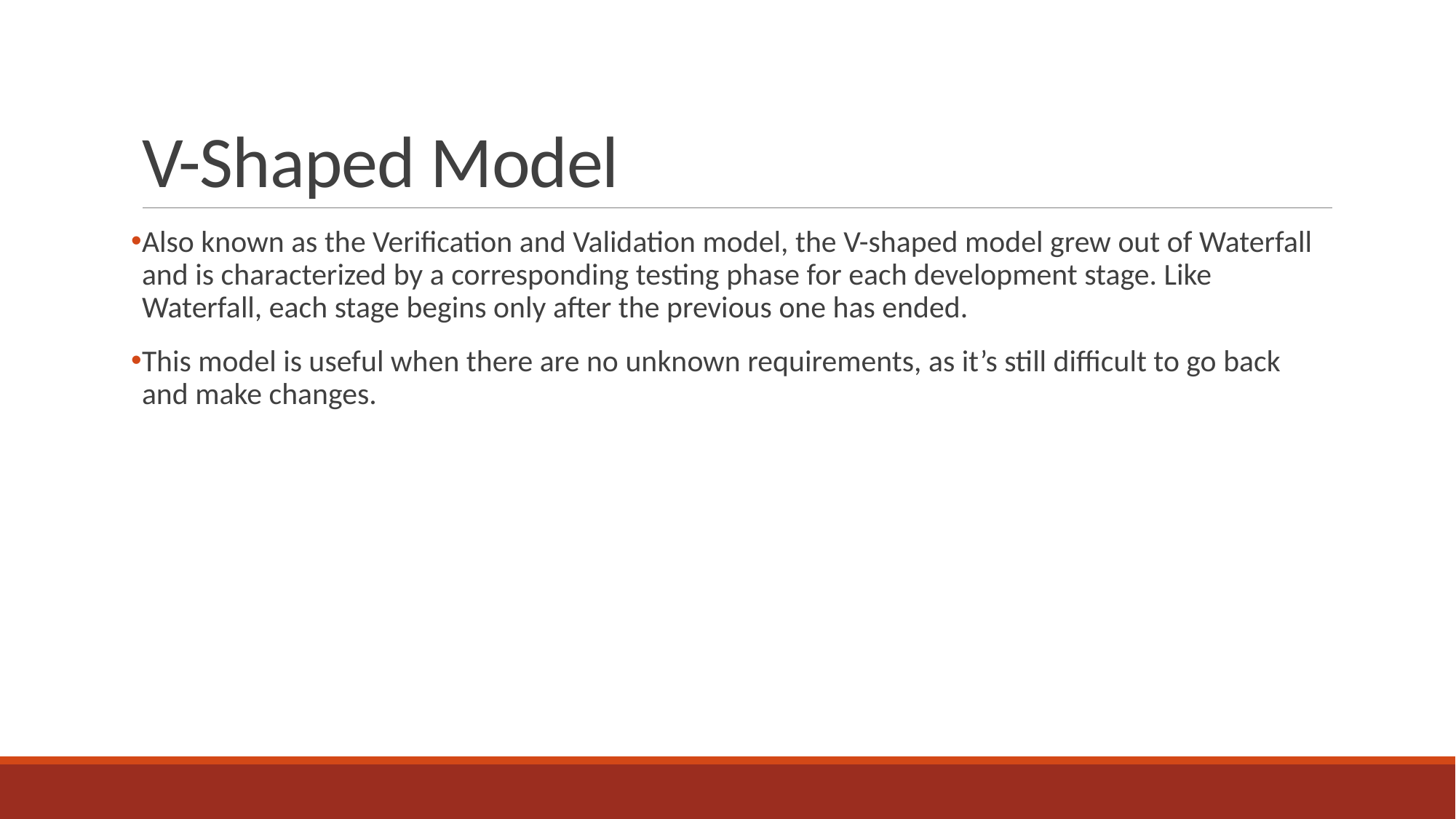

# V-Shaped Model
Also known as the Verification and Validation model, the V-shaped model grew out of Waterfall and is characterized by a corresponding testing phase for each development stage. Like Waterfall, each stage begins only after the previous one has ended.
This model is useful when there are no unknown requirements, as it’s still difficult to go back and make changes.